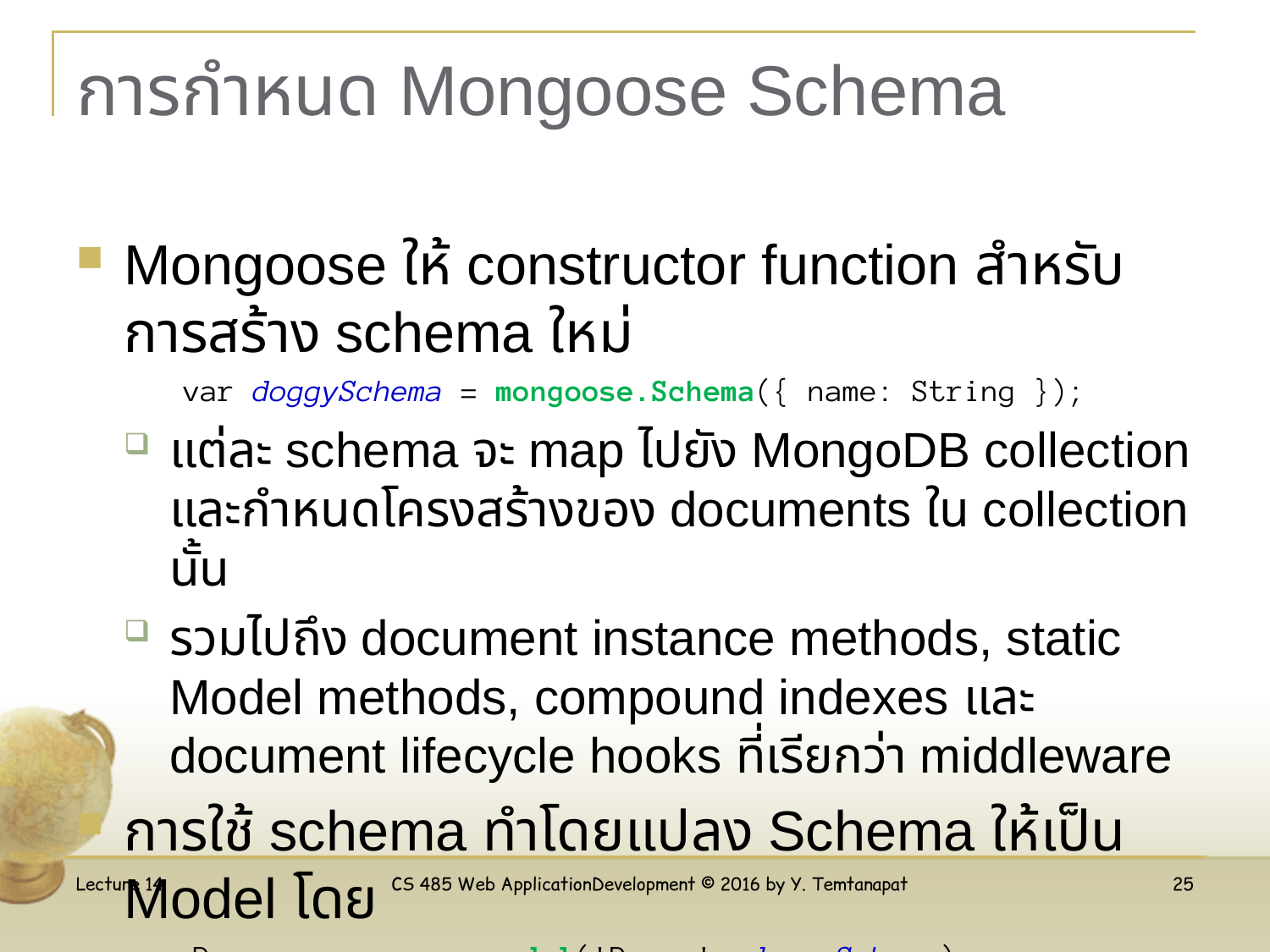

# การกำหนด Mongoose Schema
Mongoose ให้ constructor function สำหรับการสร้าง schema ใหม่
var doggySchema = mongoose.Schema({ name: String });
แต่ละ schema จะ map ไปยัง MongoDB collection และกำหนดโครงสร้างของ documents ใน collection นั้น
รวมไปถึง document instance methods, static Model methods, compound indexes และ document lifecycle hooks ที่เรียกว่า middleware
การใช้ schema ทำโดยแปลง Schema ให้เป็น Model โดย
var Doggy = mongoose.model('Doggy', doggySchema);
var fluffy = new Doggy({ name: 'fluffy' });
fluffy.save(function (err) { if (err) return console.error(err);});
Lecture 14
CS 485 Web ApplicationDevelopment © 2016 by Y. Temtanapat
25